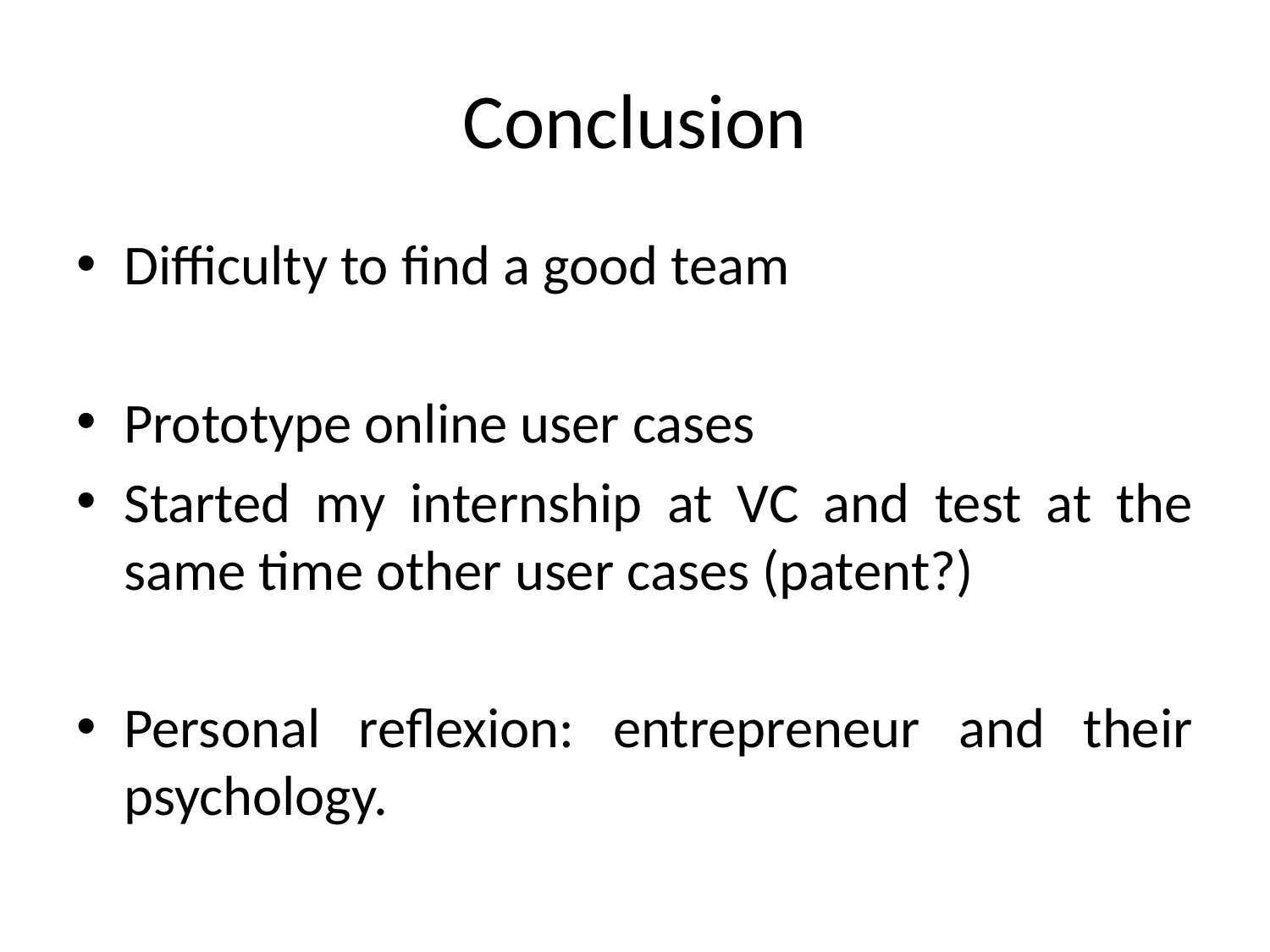

# Conclusion
Difficulty to find a good team

Prototype online user cases
Started my internship at VC and test at the same time other user cases (patent?)

Personal reflexion: entrepreneur and their psychology.